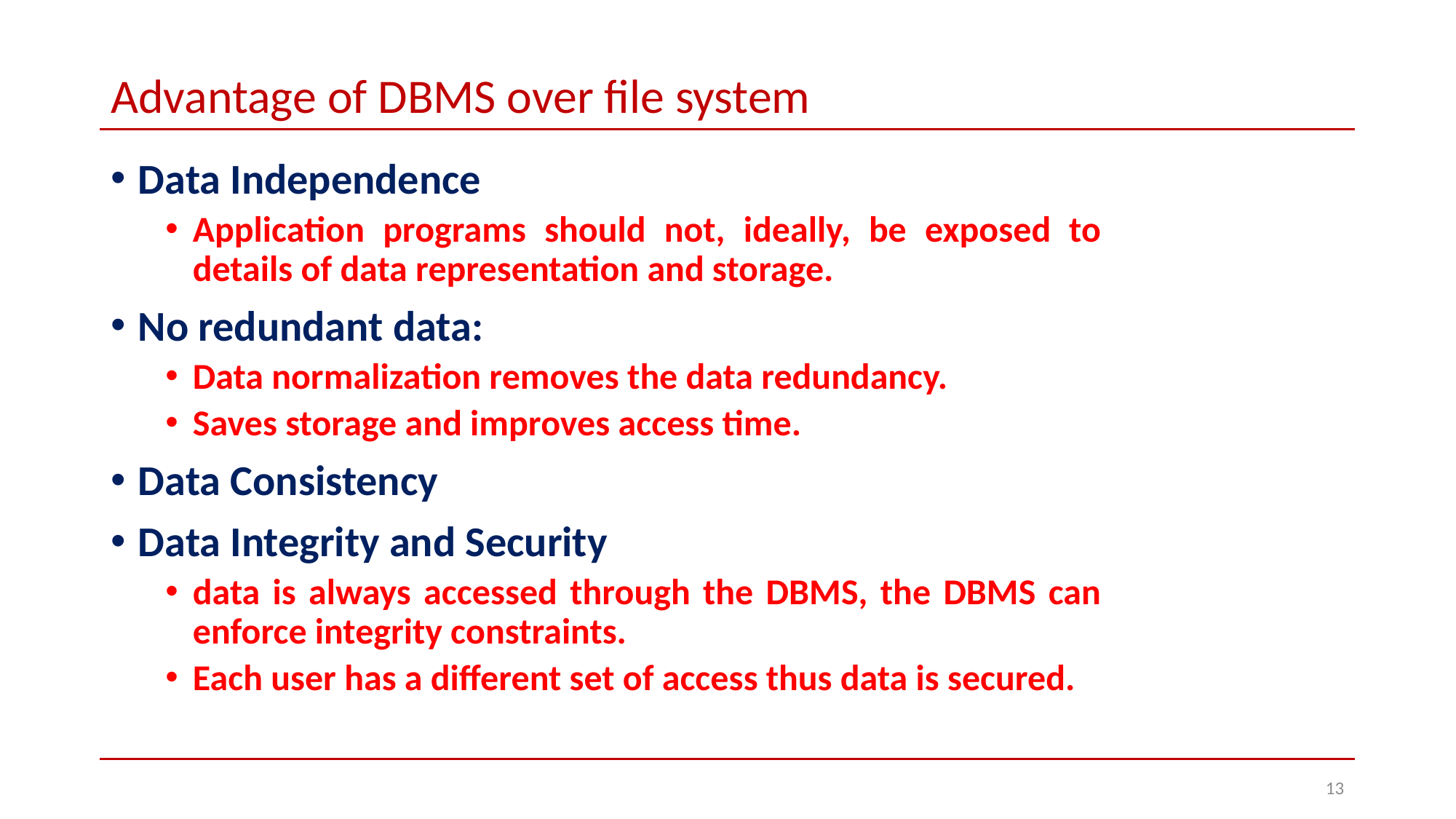

# Advantage of DBMS over file system
Data Independence
Application programs should not, ideally, be exposed to details of data representation and storage.
No redundant data:
Data normalization removes the data redundancy.
Saves storage and improves access time.
Data Consistency
Data Integrity and Security
data is always accessed through the DBMS, the DBMS can enforce integrity constraints.
Each user has a different set of access thus data is secured.

13